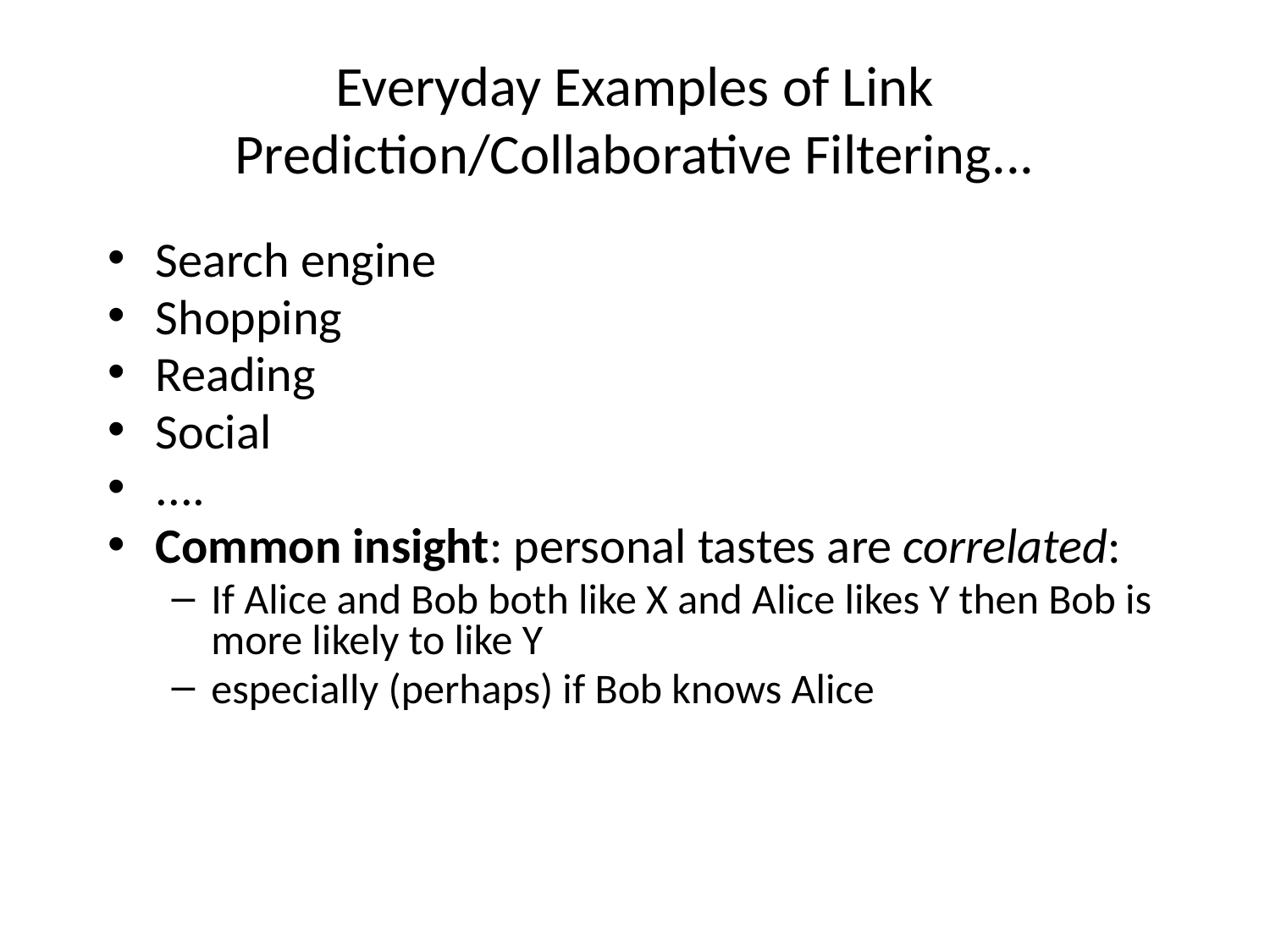

# Everyday Examples of Link Prediction/Collaborative Filtering...
Search engine
Shopping
Reading
Social
....
Common insight: personal tastes are correlated:
If Alice and Bob both like X and Alice likes Y then Bob is more likely to like Y
especially (perhaps) if Bob knows Alice